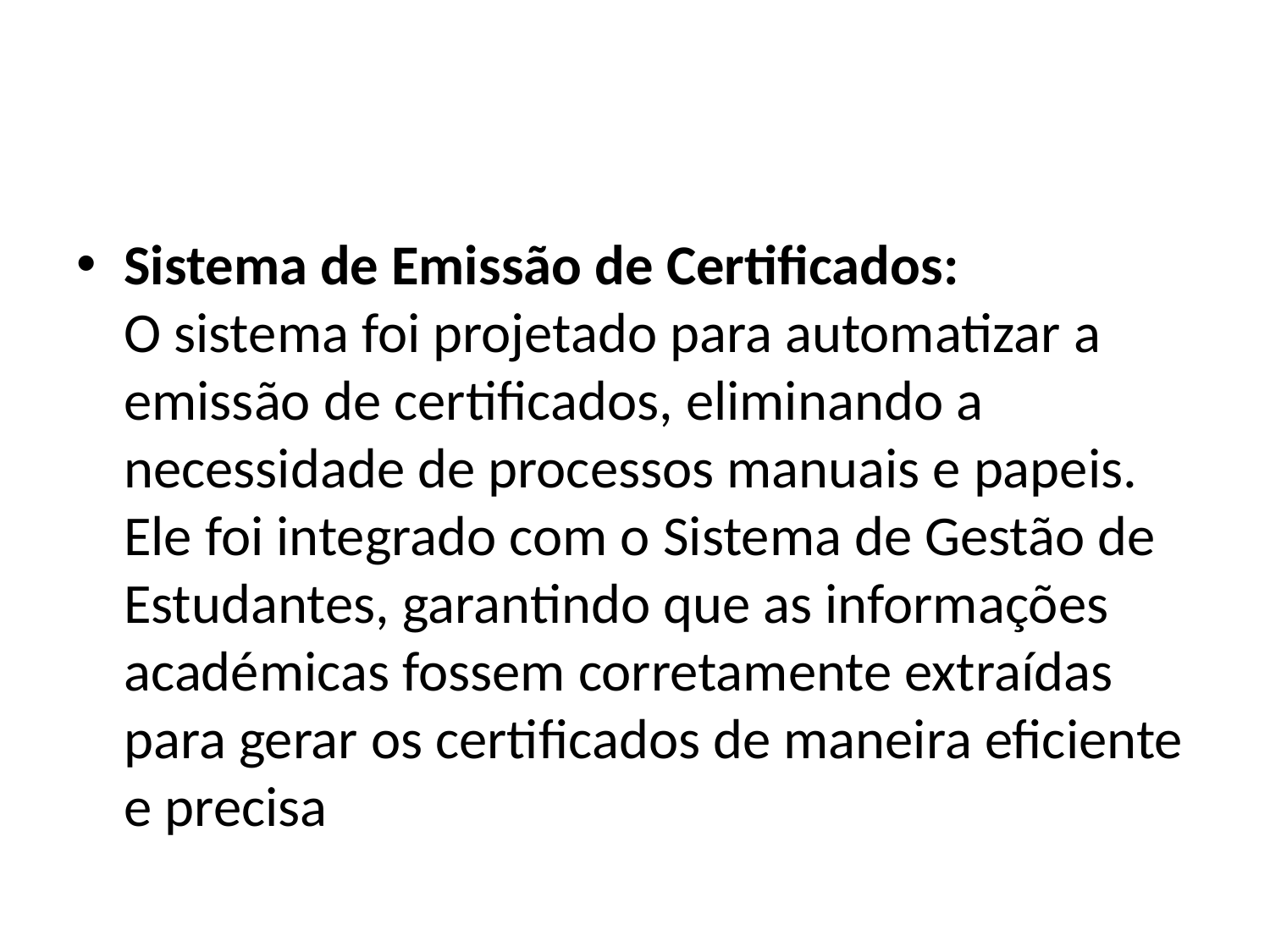

#
Sistema de Emissão de Certificados:
O sistema foi projetado para automatizar a emissão de certificados, eliminando a necessidade de processos manuais e papeis. Ele foi integrado com o Sistema de Gestão de Estudantes, garantindo que as informações académicas fossem corretamente extraídas para gerar os certificados de maneira eficiente e precisa